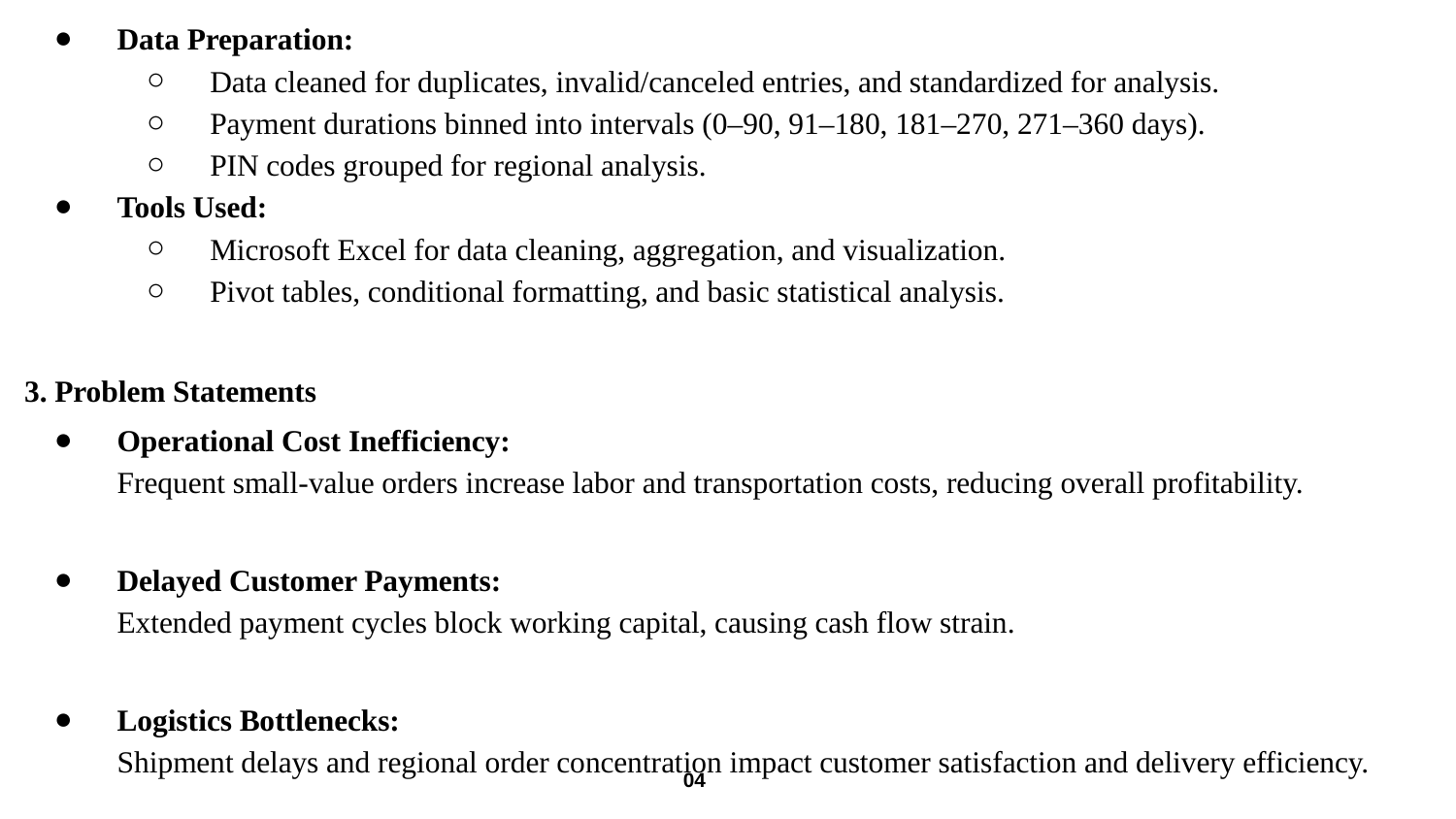

Data Preparation:
Data cleaned for duplicates, invalid/canceled entries, and standardized for analysis.
Payment durations binned into intervals (0–90, 91–180, 181–270, 271–360 days).
PIN codes grouped for regional analysis.
Tools Used:
Microsoft Excel for data cleaning, aggregation, and visualization.
Pivot tables, conditional formatting, and basic statistical analysis.

3. Problem Statements
Operational Cost Inefficiency:
Frequent small-value orders increase labor and transportation costs, reducing overall profitability.

Delayed Customer Payments:
Extended payment cycles block working capital, causing cash flow strain.

Logistics Bottlenecks:
Shipment delays and regional order concentration impact customer satisfaction and delivery efficiency.

04